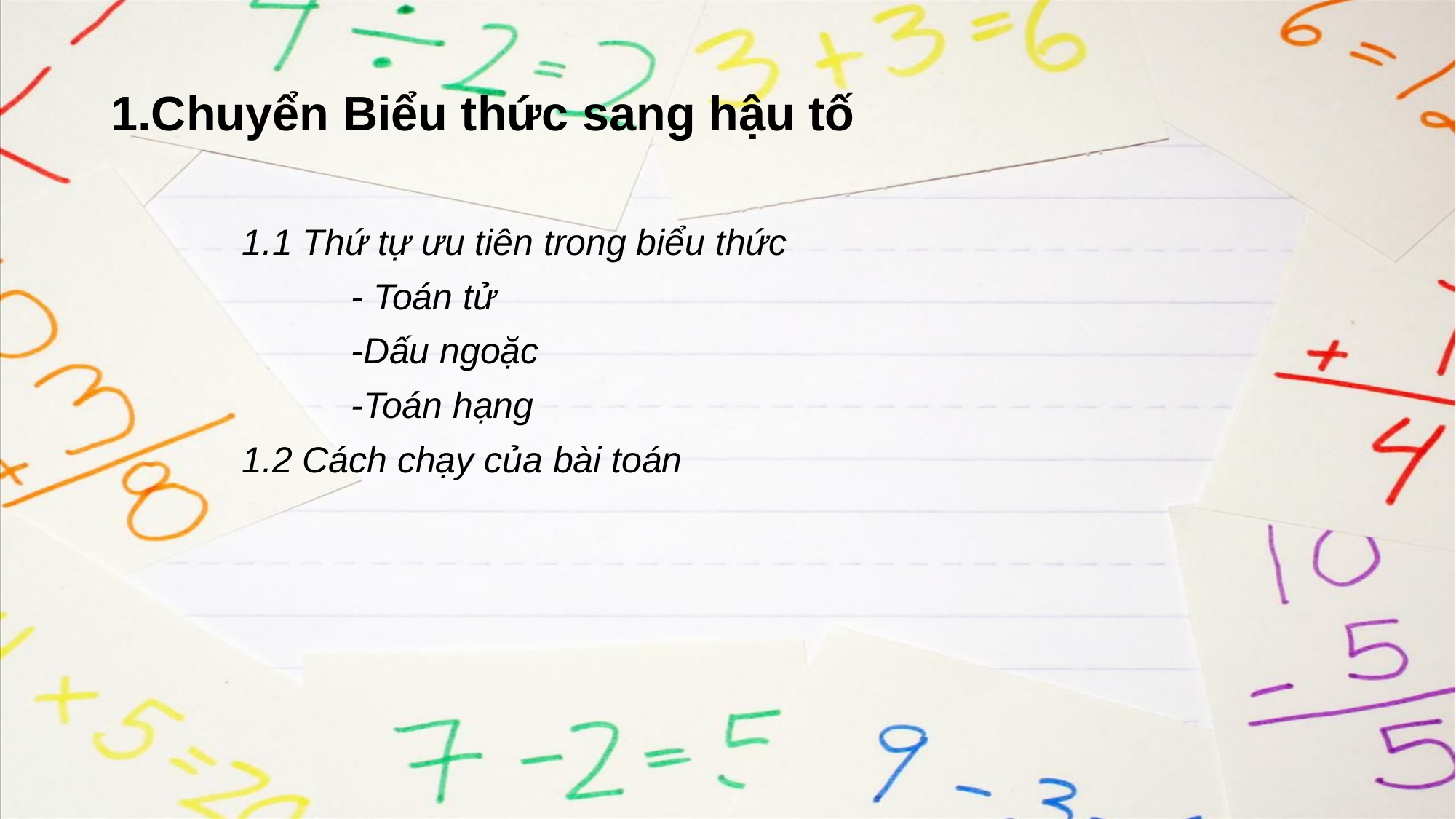

# 1.Chuyển Biểu thức sang hậu tố
1.1 Thứ tự ưu tiên trong biểu thức
	- Toán tử
	-Dấu ngoặc
	-Toán hạng
1.2 Cách chạy của bài toán